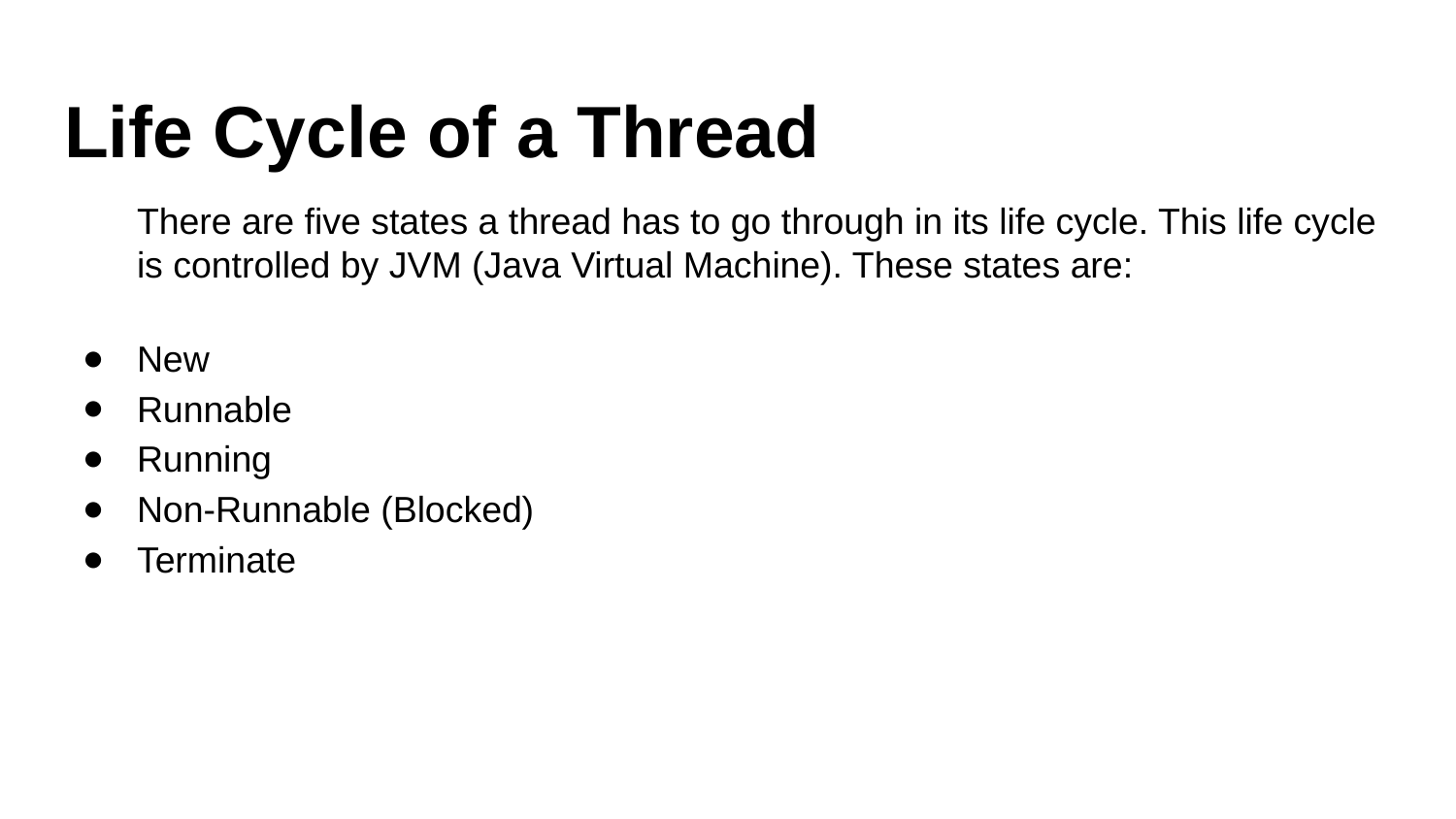

# Life Cycle of a Thread
There are five states a thread has to go through in its life cycle. This life cycle is controlled by JVM (Java Virtual Machine). These states are:

New
Runnable
Running
Non-Runnable (Blocked)
Terminate